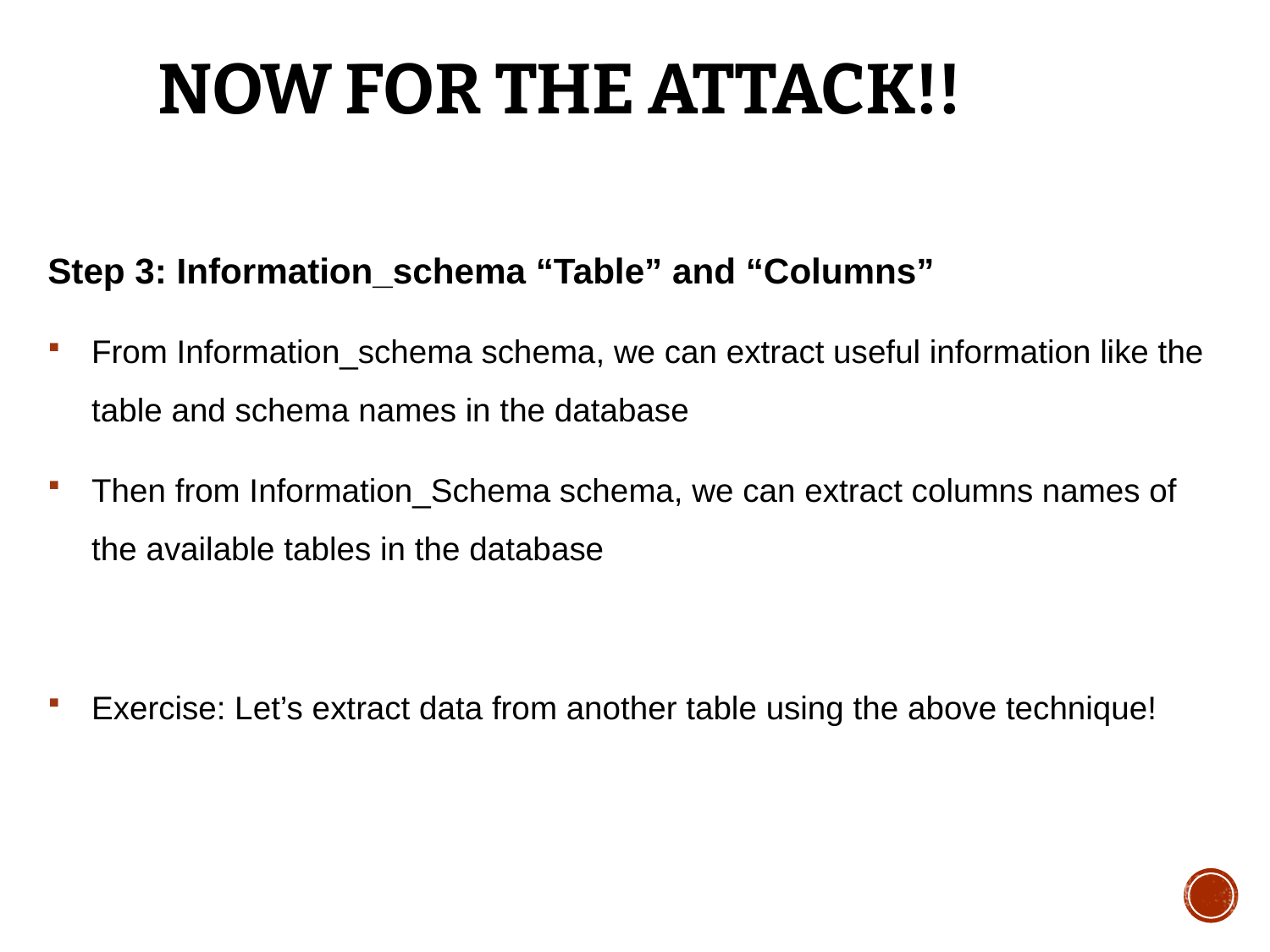

# Now for the attack!!
Step 3: Information_schema “Table” and “Columns”
From Information_schema schema, we can extract useful information like the table and schema names in the database
Then from Information_Schema schema, we can extract columns names of the available tables in the database

Exercise: Let’s extract data from another table using the above technique!